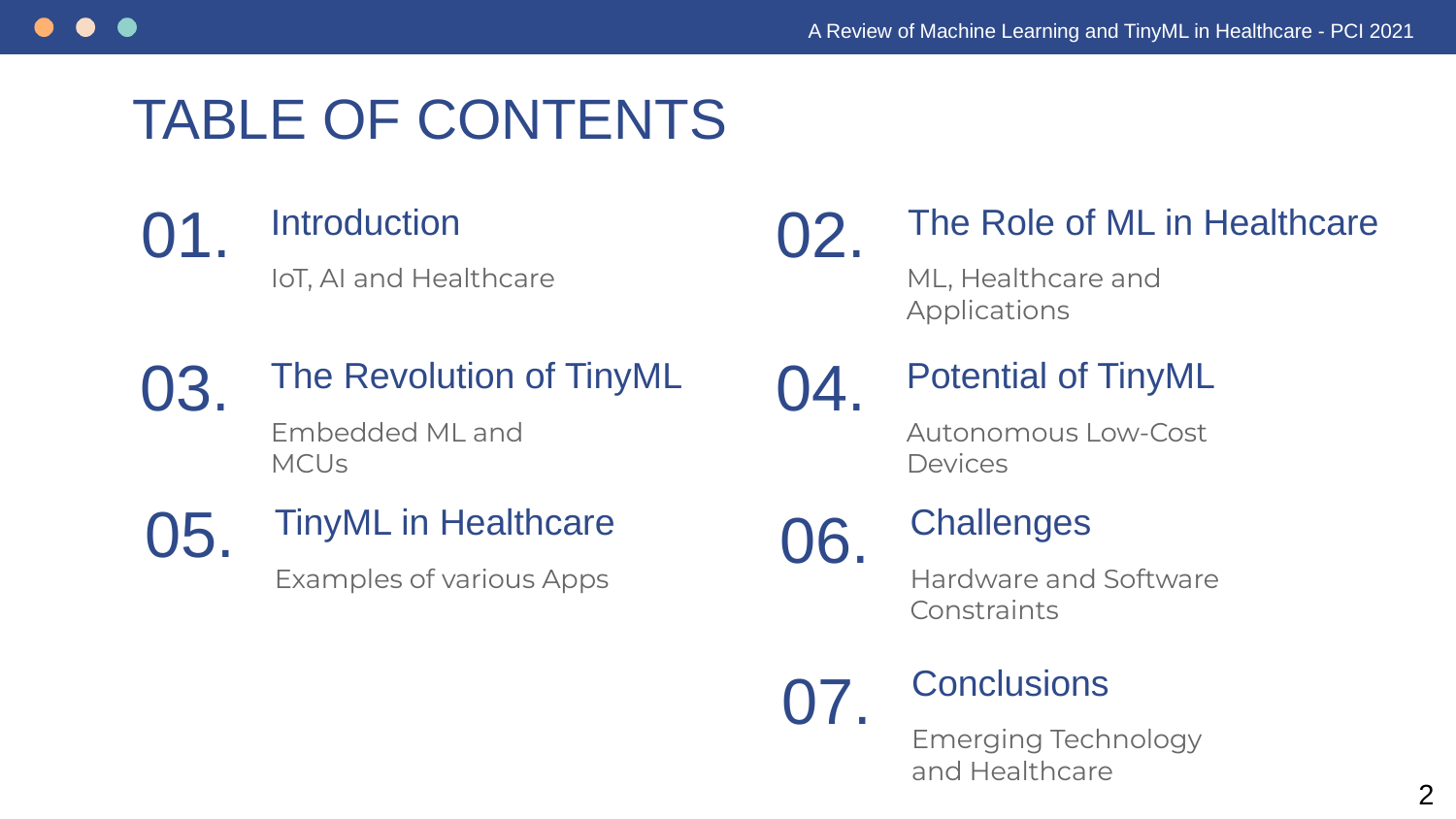

A Review of Machine Learning and TinyML in Healthcare - PCI 2021
# TABLE OF CONTENTS
Introduction
The Role of ML in Healthcare
01.
02.
IoT, AI and Healthcare
ML, Healthcare and Applications
The Revolution of TinyML
Potential of TinyML
03.
04.
Embedded ML and MCUs
Autonomous Low-Cost Devices
TinyML in Healthcare
Challenges
05.
06.
Examples of various Apps
Hardware and Software Constraints
Conclusions
07.
Emerging Technology and Healthcare
2